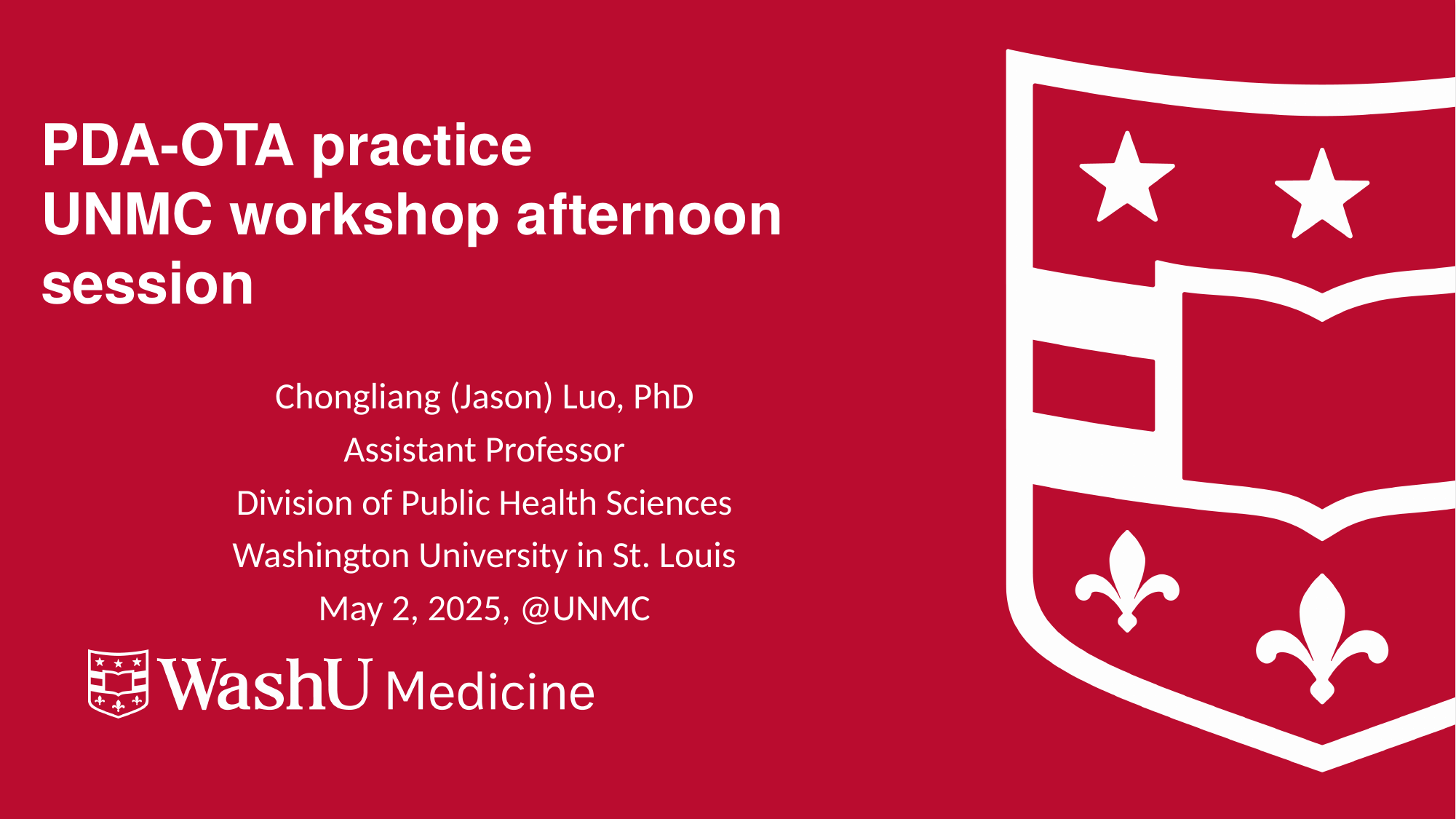

# PDA-OTA practice UNMC workshop afternoon session
Chongliang (Jason) Luo, PhD
Assistant Professor
Division of Public Health Sciences
Washington University in St. Louis
May 2, 2025, @UNMC